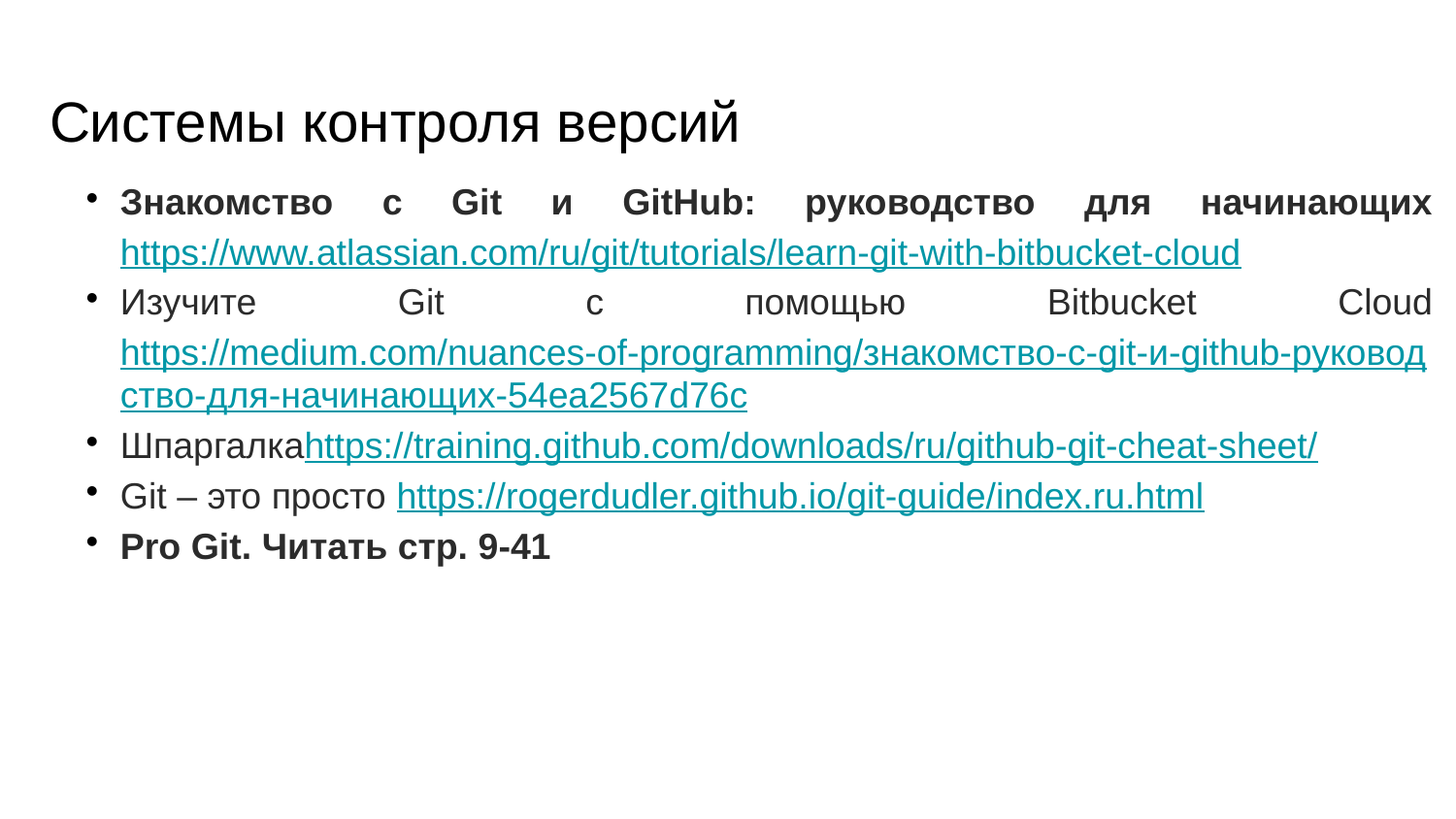

Системы контроля версий
Знакомство с Git и GitHub: руководство для начинающих https://www.atlassian.com/ru/git/tutorials/learn-git-with-bitbucket-cloud
Изучите Git с помощью Bitbucket Cloudhttps://medium.com/nuances-of-programming/знакомство-с-git-и-github-руководство-для-начинающих-54ea2567d76c
Шпаргалкаhttps://training.github.com/downloads/ru/github-git-cheat-sheet/
Git – это просто https://rogerdudler.github.io/git-guide/index.ru.html
Pro Git. Читать стр. 9-41